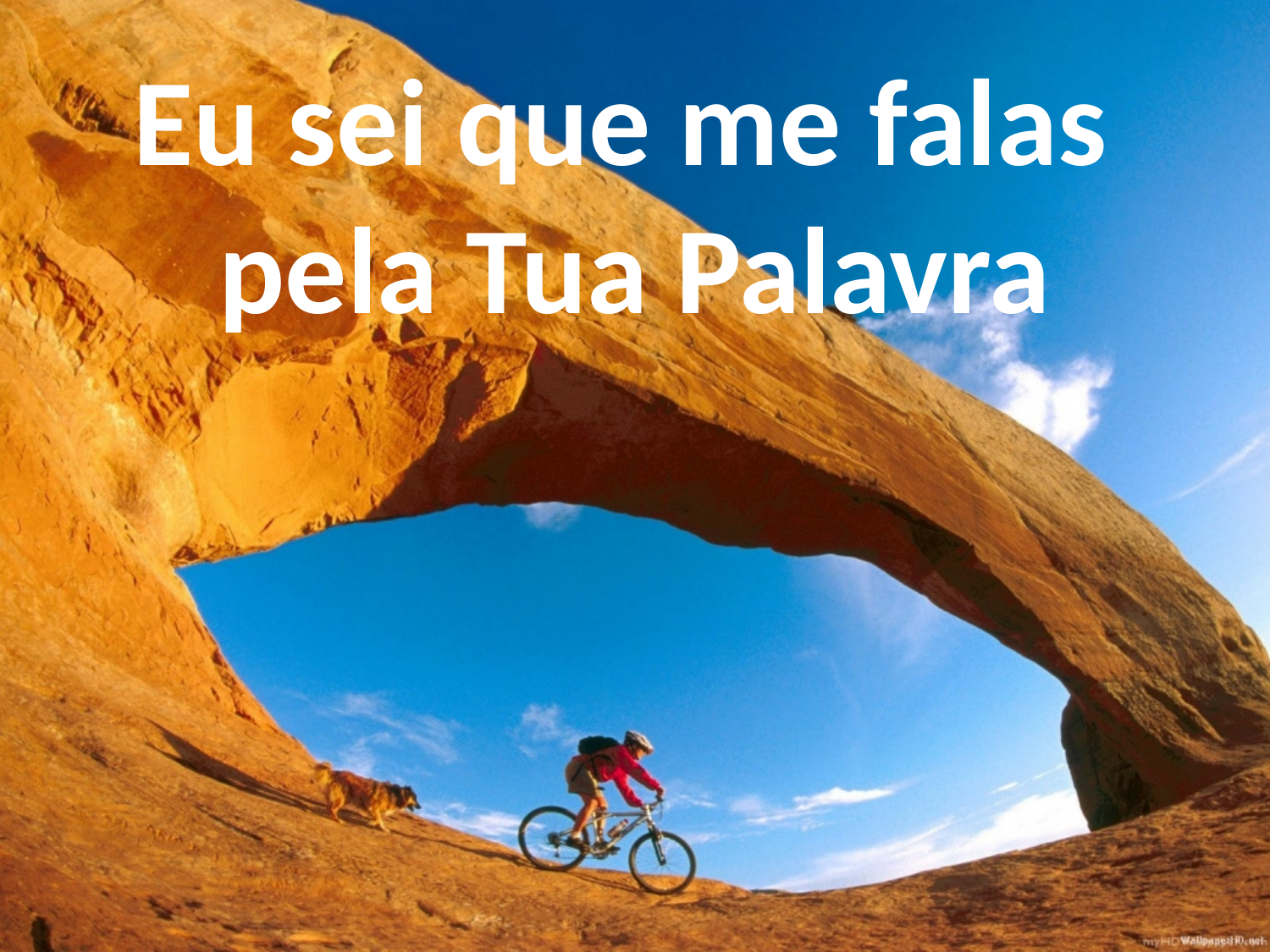

Eu sei que me falas
pela Tua Palavra